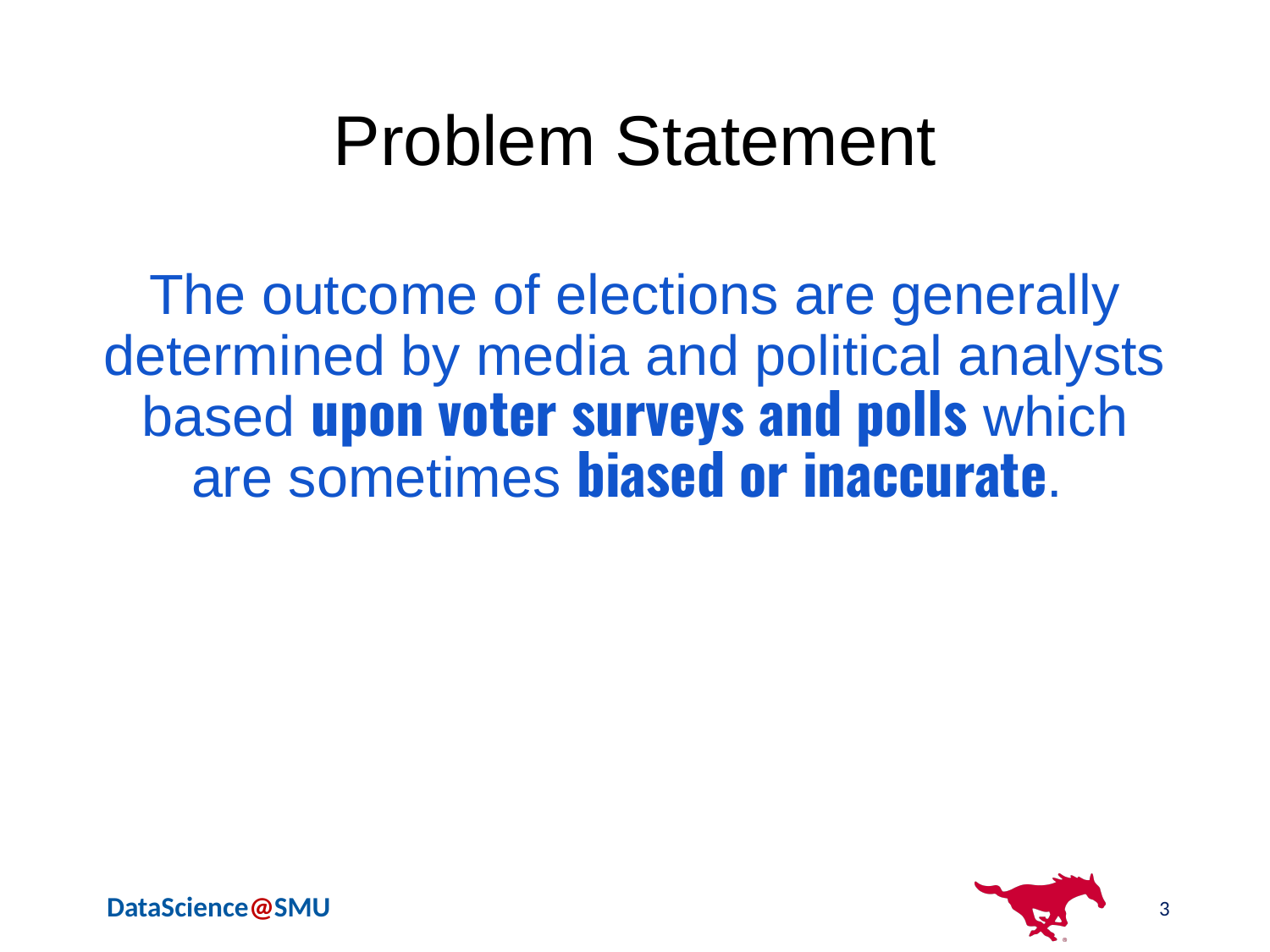

# Problem Statement

The outcome of elections are generally determined by media and political analysts based upon voter surveys and polls which are sometimes biased or inaccurate.
3